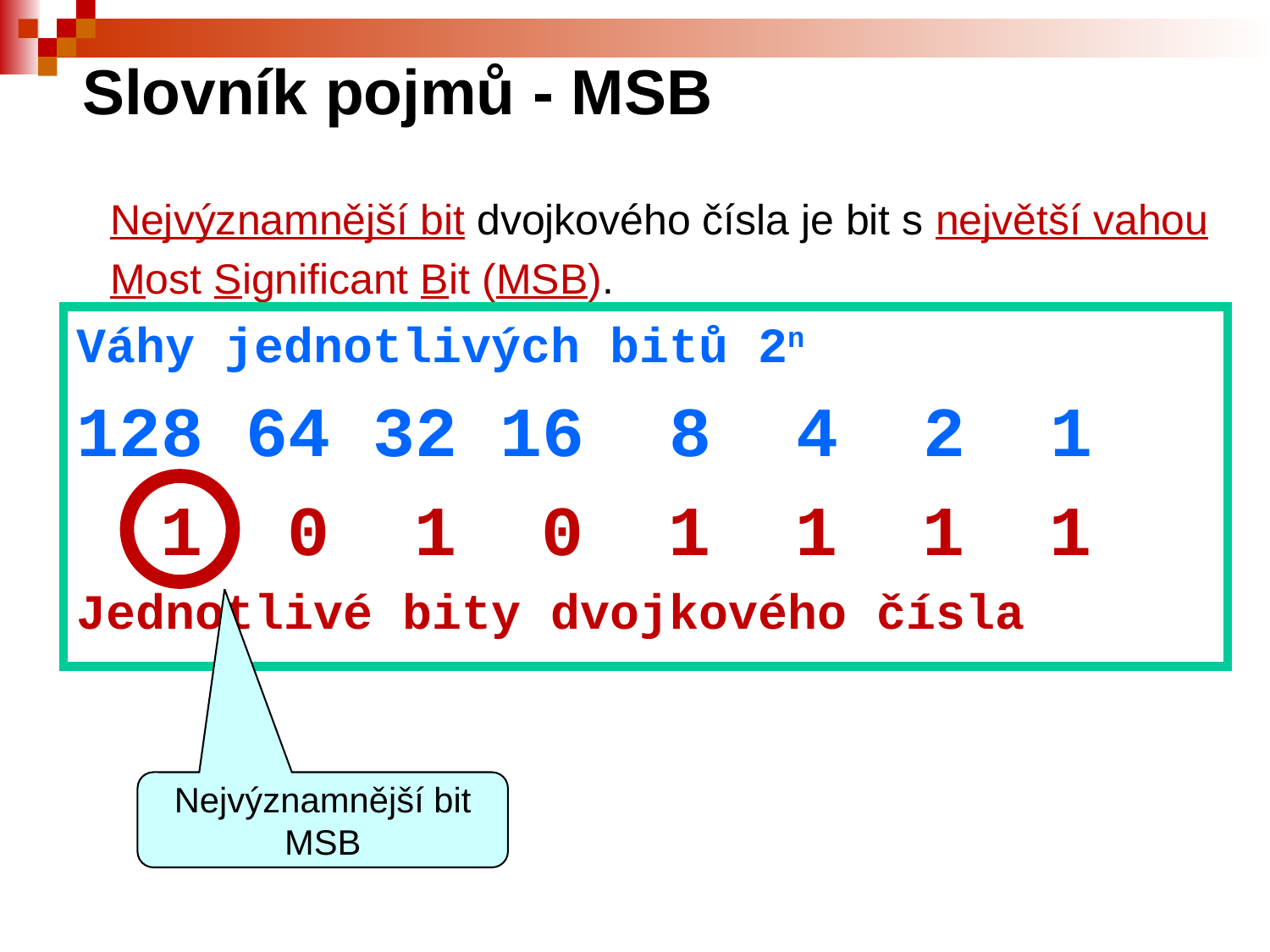

# Slovník pojmů - MSB
	Nejvýznamnější bit dvojkového čísla je bit s největší vahou
	Most Significant Bit (MSB).

Váhy jednotlivých bitů 2n
128 64 32 16  8  4  2  1
  1  0  1  0  1  1  1  1
Jednotlivé bity dvojkového čísla

Nejvýznamnější bit MSB